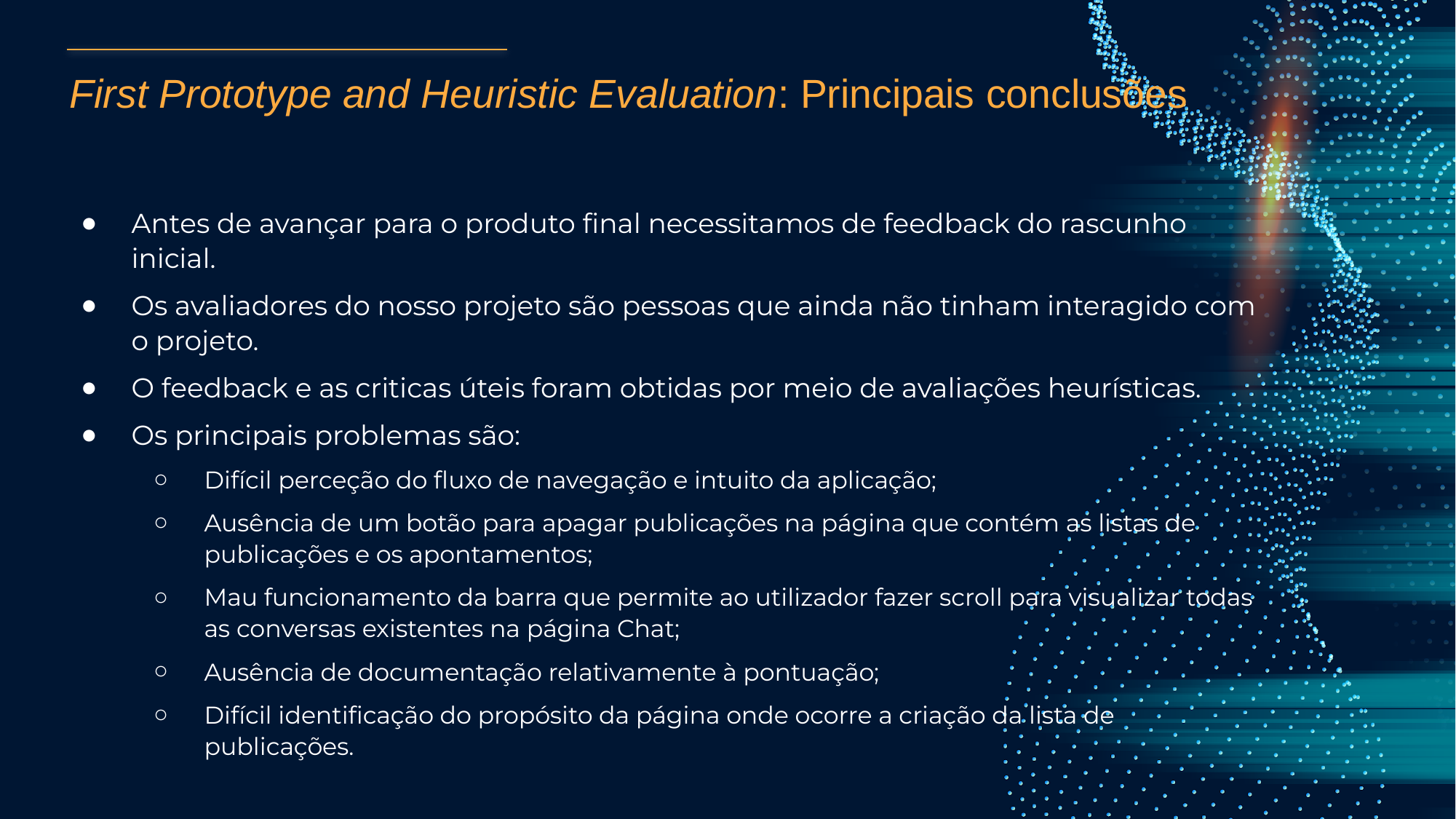

# First Prototype and Heuristic Evaluation: Principais conclusões
Antes de avançar para o produto final necessitamos de feedback do rascunho inicial.
Os avaliadores do nosso projeto são pessoas que ainda não tinham interagido com o projeto.
O feedback e as criticas úteis foram obtidas por meio de avaliações heurísticas.
Os principais problemas são:
Difícil perceção do fluxo de navegação e intuito da aplicação;
Ausência de um botão para apagar publicações na página que contém as listas de publicações e os apontamentos;
Mau funcionamento da barra que permite ao utilizador fazer scroll para visualizar todas as conversas existentes na página Chat;
Ausência de documentação relativamente à pontuação;
Difícil identificação do propósito da página onde ocorre a criação da lista de publicações.